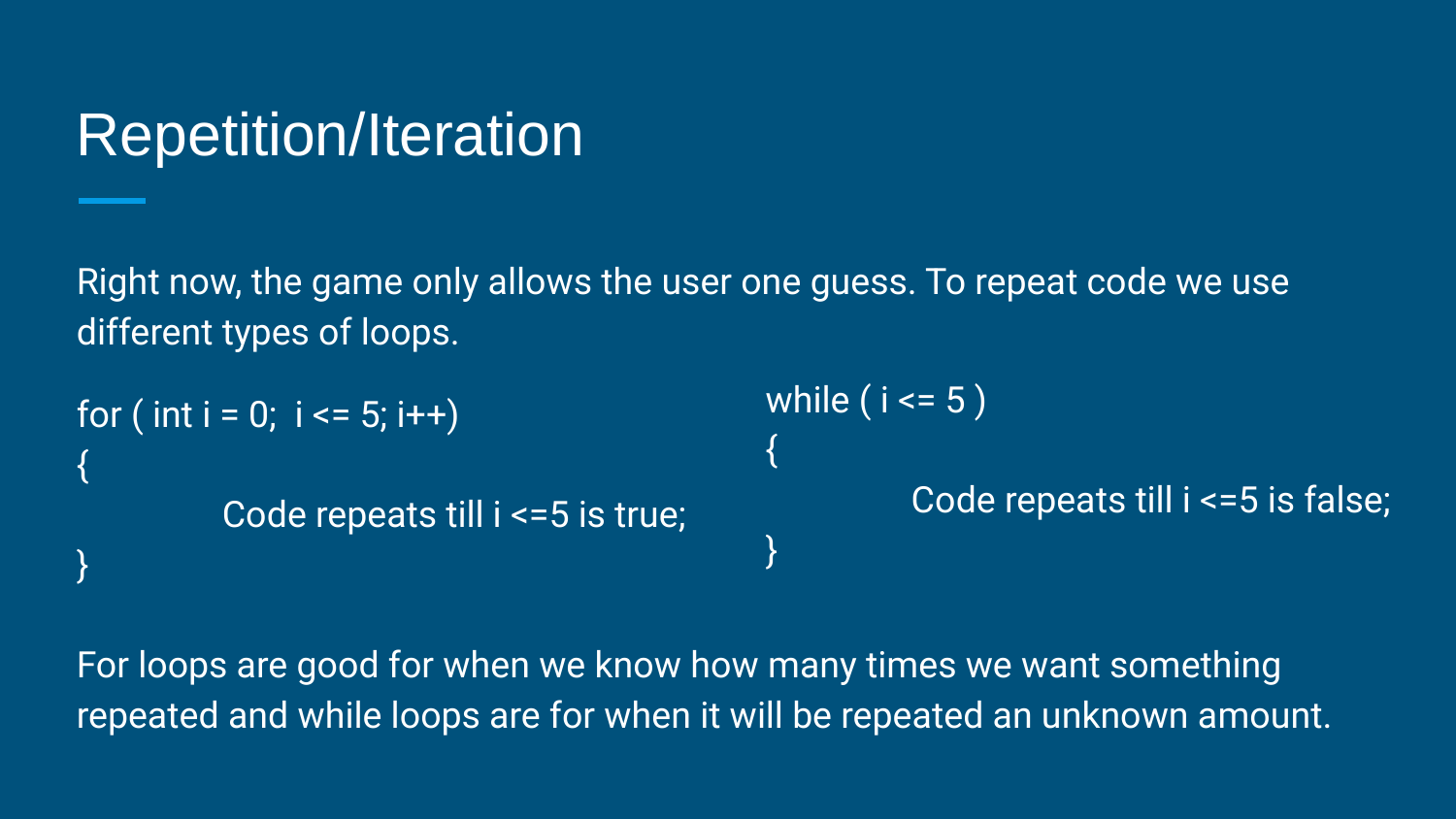

# Repetition/Iteration
Right now, the game only allows the user one guess. To repeat code we use different types of loops.
for ( int i = 0;  i <= 5; i++)
{
	Code repeats till i <=5 is true;
}

For loops are good for when we know how many times we want something repeated and while loops are for when it will be repeated an unknown amount.
while ( i <= 5 )
{
	Code repeats till i <=5 is false;
}